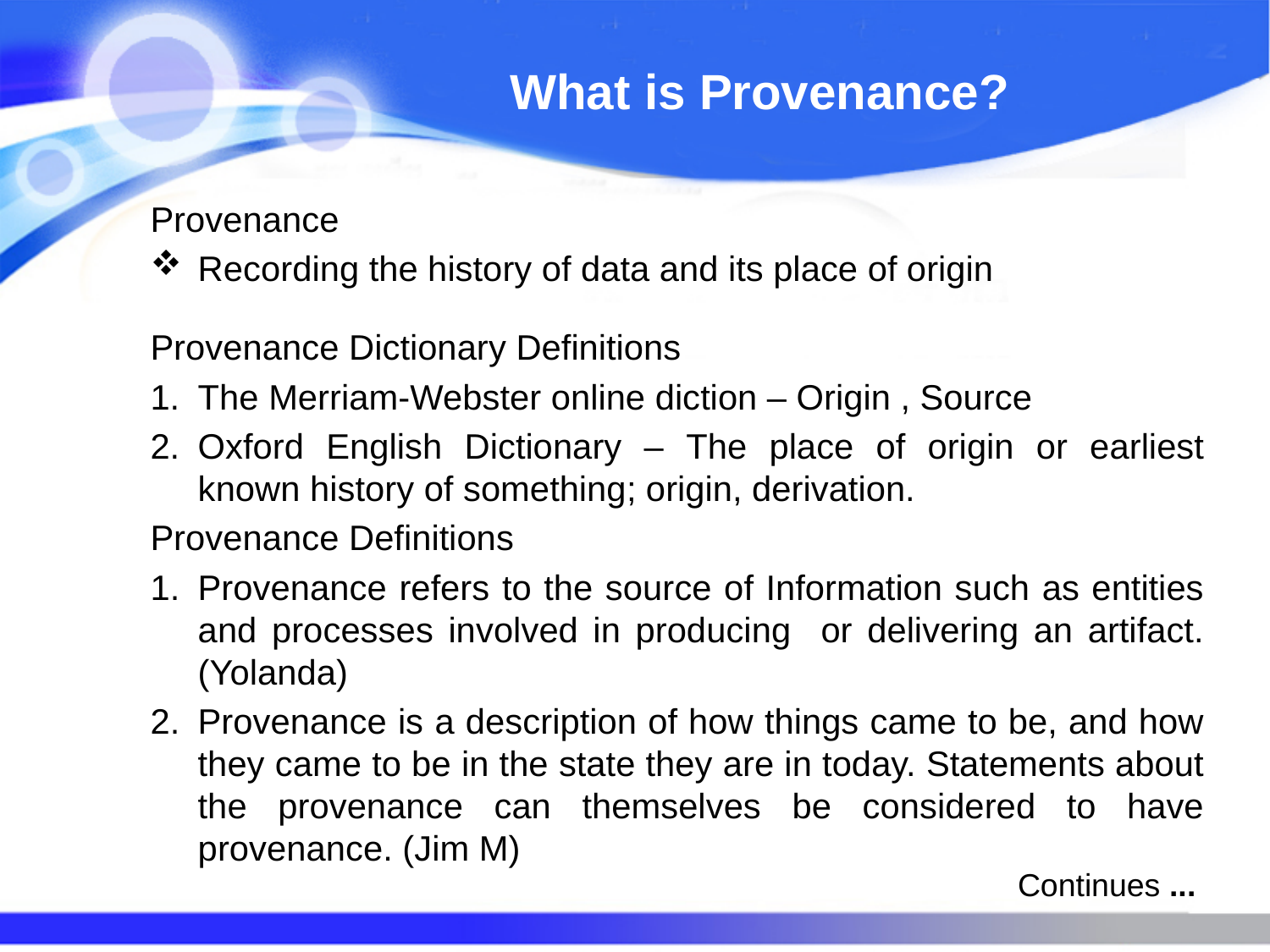

# What is Provenance?
Provenance
Recording the history of data and its place of origin

Provenance Dictionary Definitions
The Merriam-Webster online diction – Origin , Source
Oxford English Dictionary – The place of origin or earliest known history of something; origin, derivation.
Provenance Definitions
1.	Provenance refers to the source of Information such as entities and processes involved in producing  or delivering an artifact. (Yolanda)
2.	Provenance is a description of how things came to be, and how they came to be in the state they are in today. Statements about the provenance can themselves be considered to have provenance. (Jim M)

Continues ...